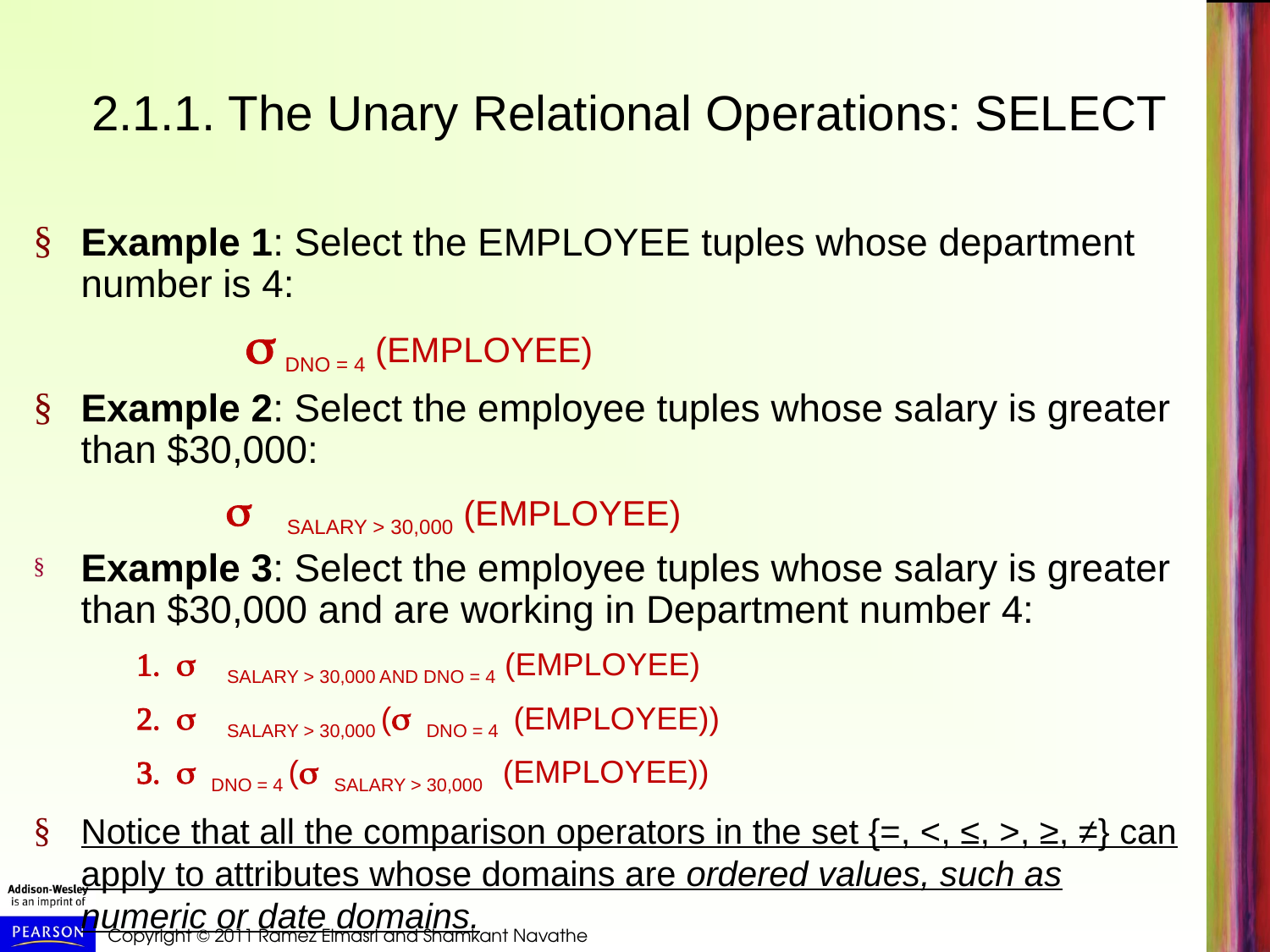

# 2.1.1. The Unary Relational Operations: SELECT
Example 1: Select the EMPLOYEE tuples whose department number is 4:
      σ DNO = 4 (EMPLOYEE)
Example 2: Select the employee tuples whose salary is greater than $30,000:
		 σ  SALARY > 30,000 (EMPLOYEE)
Example 3: Select the employee tuples whose salary is greater than $30,000 and are working in Department number 4:
1. σ  SALARY > 30,000 AND DNO = 4 (EMPLOYEE)
2. σ  SALARY > 30,000 (σ DNO = 4   (EMPLOYEE))
3. σ DNO = 4 (σ SALARY > 30,000    (EMPLOYEE))
Notice that all the comparison operators in the set {=, <, ≤, >, ≥, ≠} can apply to attributes whose domains are ordered values, such as numeric or date domains.